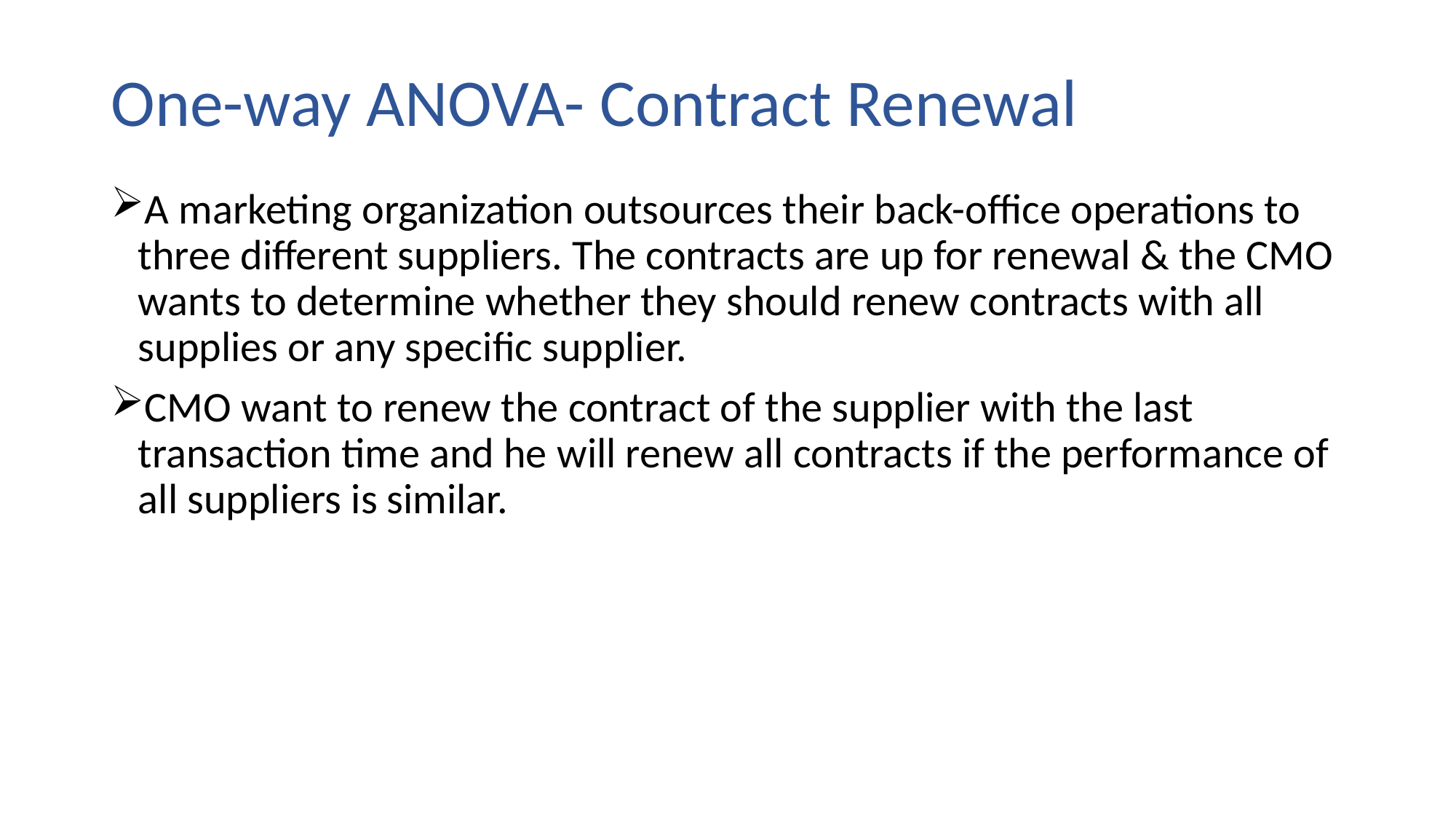

# One-way ANOVA- Contract Renewal
A marketing organization outsources their back-office operations to three different suppliers. The contracts are up for renewal & the CMO wants to determine whether they should renew contracts with all supplies or any specific supplier.
CMO want to renew the contract of the supplier with the last transaction time and he will renew all contracts if the performance of all suppliers is similar.